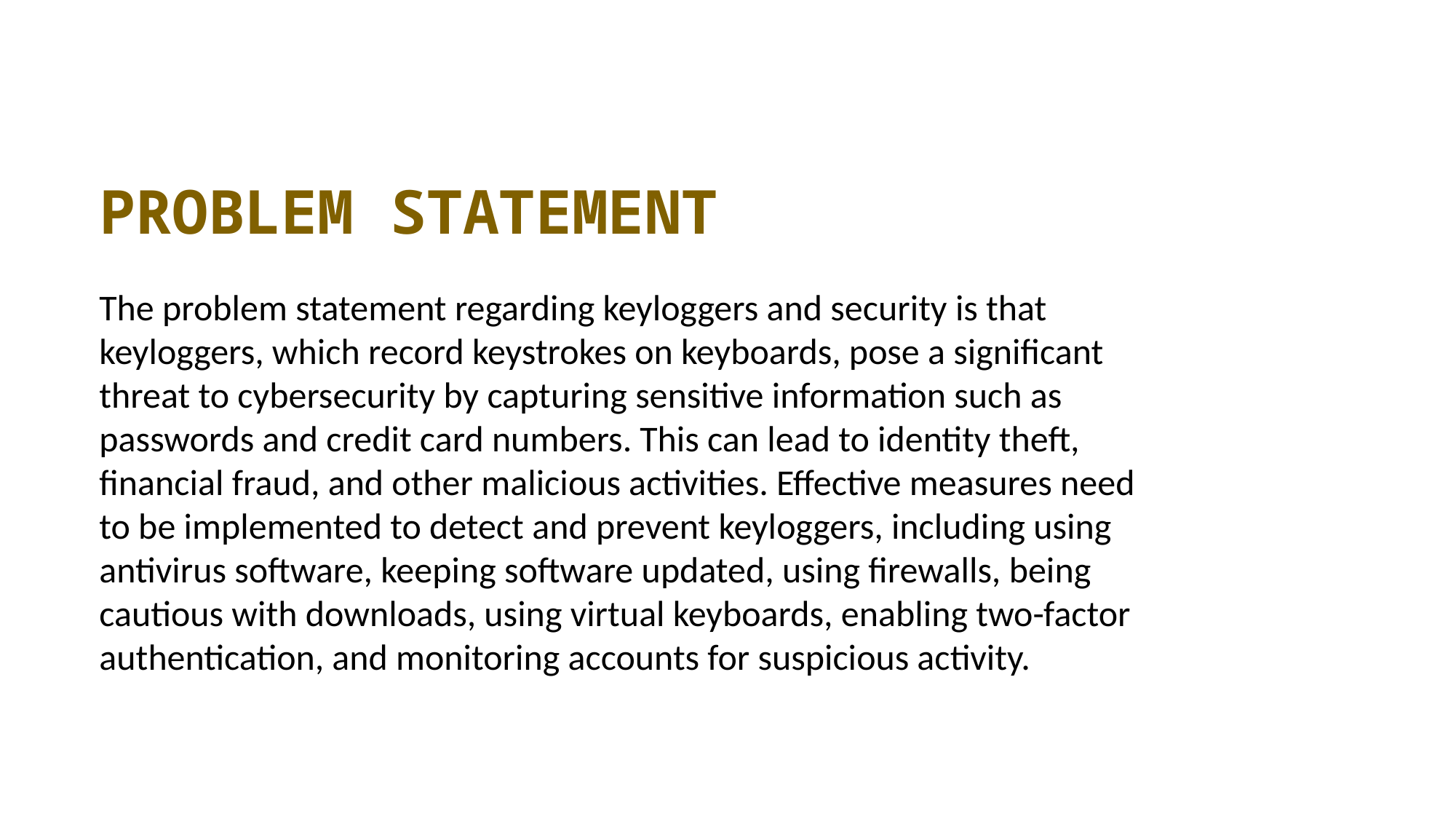

PROBLEM STATEMENT
The problem statement regarding keyloggers and security is that keyloggers, which record keystrokes on keyboards, pose a significant threat to cybersecurity by capturing sensitive information such as passwords and credit card numbers. This can lead to identity theft, financial fraud, and other malicious activities. Effective measures need to be implemented to detect and prevent keyloggers, including using antivirus software, keeping software updated, using firewalls, being cautious with downloads, using virtual keyboards, enabling two-factor authentication, and monitoring accounts for suspicious activity.
 Antivirus Software: Utilize robust antivirus software to detect and remove keyloggers from systems.
 Regular Updates: Keep operating systems, applications, and security software up to date to patch vulnerabilities exploited by keyloggers.
Firewalls: Implement firewalls to block unauthorized access and prevent keyloggers from transmitting captured data.
Download Caution: Exercise caution when downloading software or files from untrusted sources to avoid inadvertently installing keyloggers.
Virtual Keyboards: Use virtual keyboards for entering sensitive information like passwords to thwart keyloggers from capturing keystrokes.
Two-Factor Authentication (2FA): Enable 2FA wherever possible to add an extra layer of security beyond passwords.
Account Monitoring: Regularly monitor accounts for any suspicious activity, such as unauthorized transactions, which could indicate the presence of keyloggers or other malware.